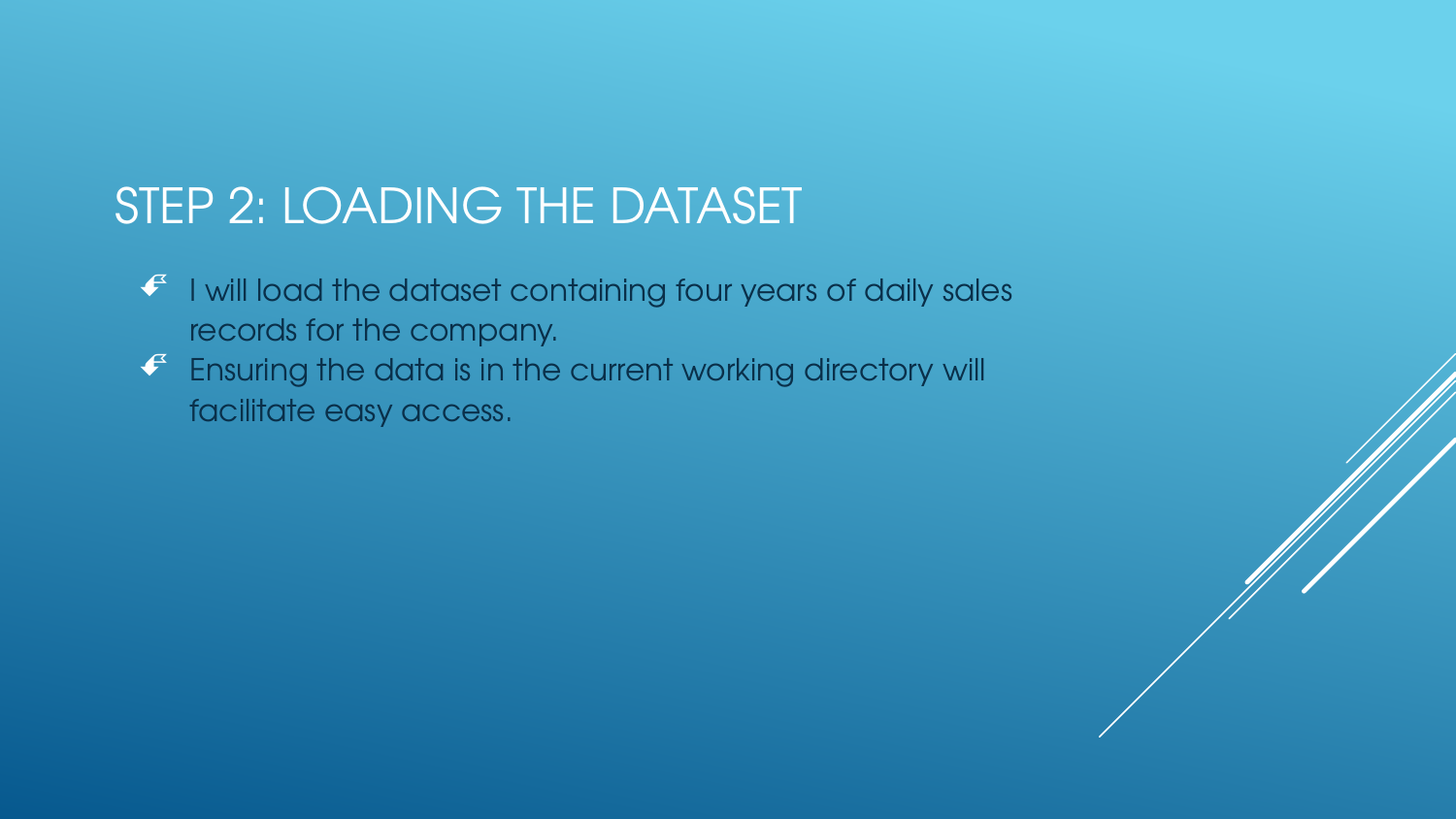

# Step 2: Loading the Dataset
I will load the dataset containing four years of daily sales records for the company.
Ensuring the data is in the current working directory will facilitate easy access.